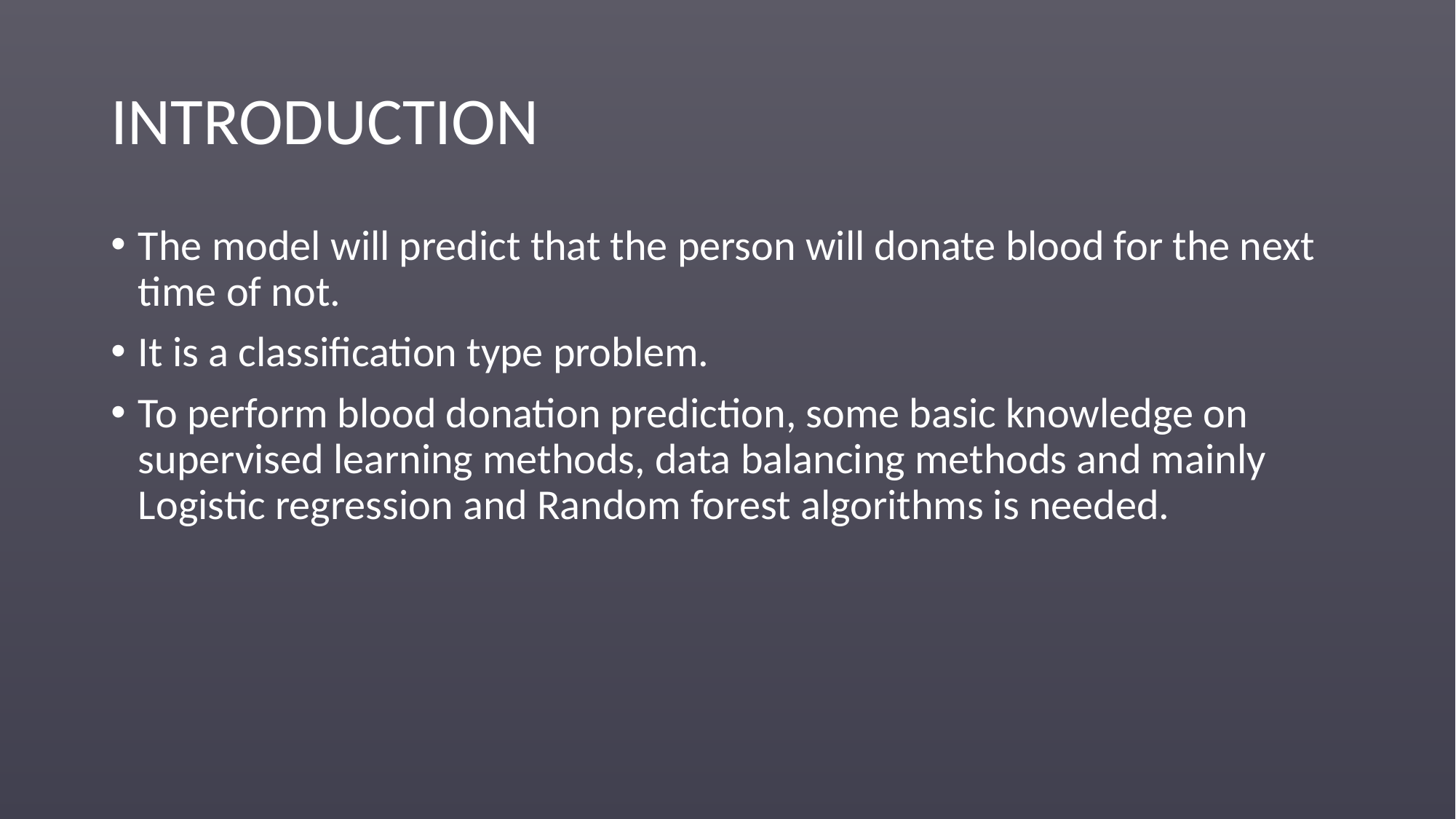

# INTRODUCTION
The model will predict that the person will donate blood for the next time of not.
It is a classification type problem.
To perform blood donation prediction, some basic knowledge on supervised learning methods, data balancing methods and mainly Logistic regression and Random forest algorithms is needed.